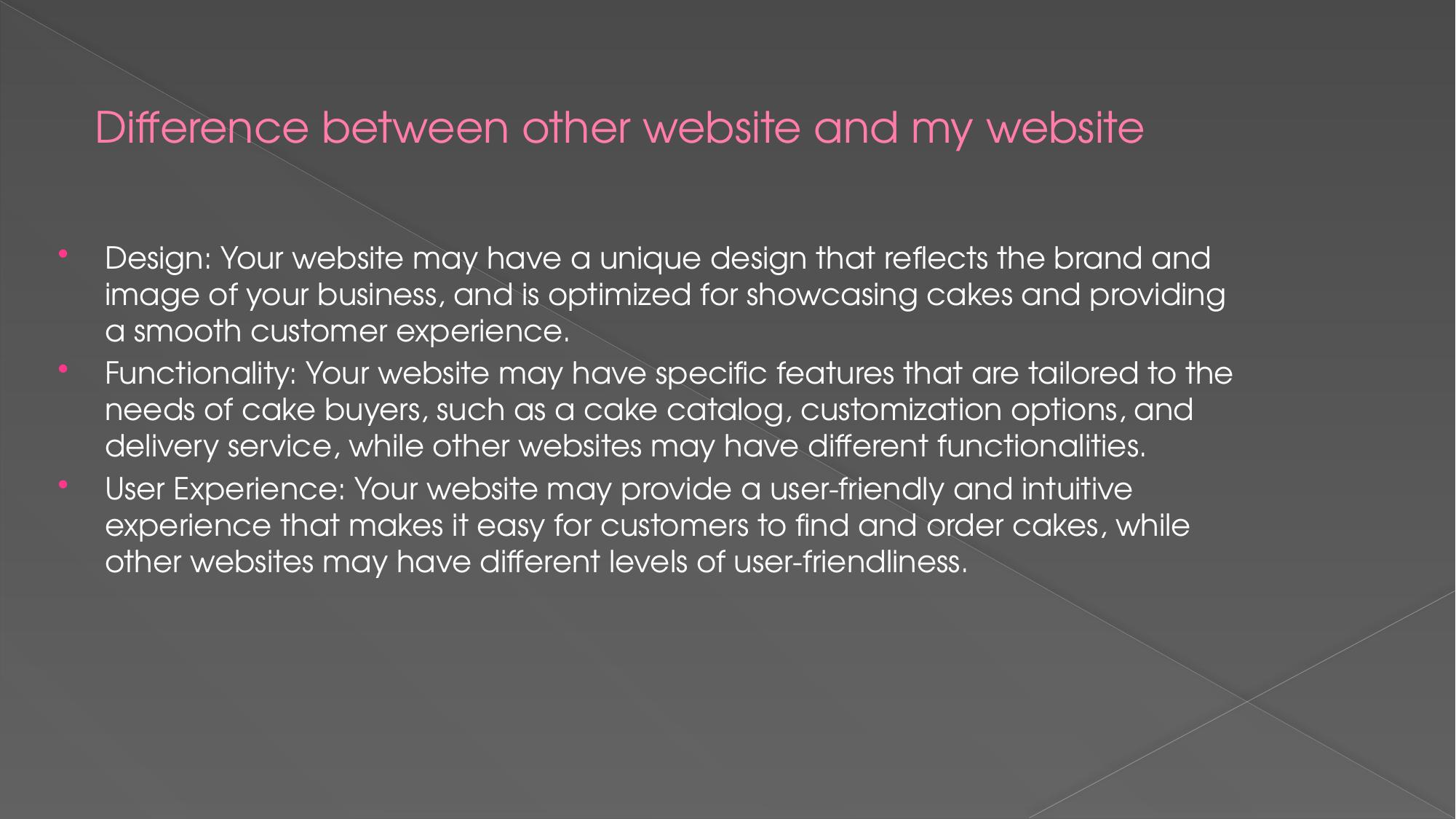

# Difference between other website and my website

Design: Your website may have a unique design that reflects the brand and image of your business, and is optimized for showcasing cakes and providing a smooth customer experience.
Functionality: Your website may have specific features that are tailored to the needs of cake buyers, such as a cake catalog, customization options, and delivery service, while other websites may have different functionalities.
User Experience: Your website may provide a user-friendly and intuitive experience that makes it easy for customers to find and order cakes, while other websites may have different levels of user-friendliness.